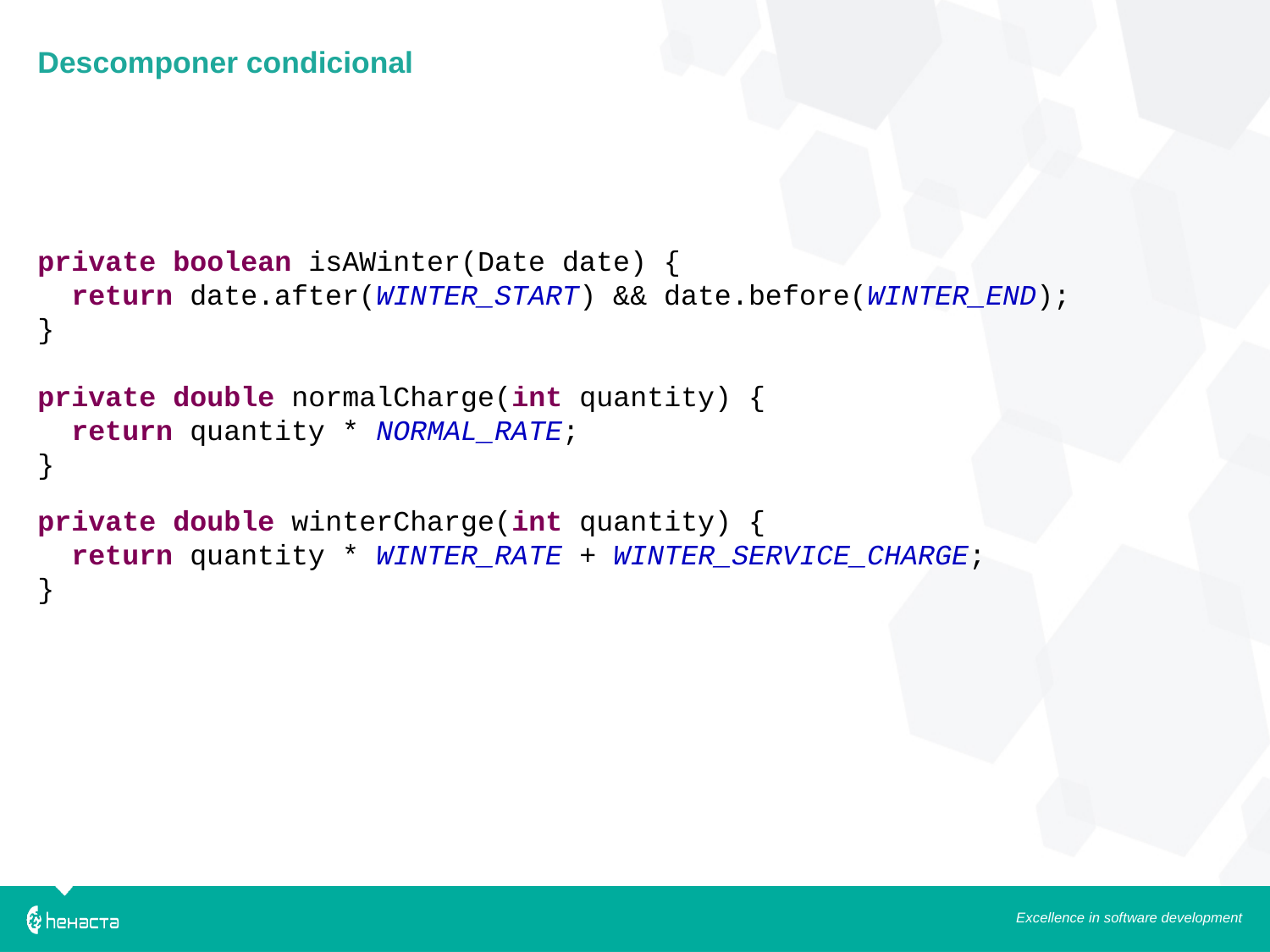

Descomponer condicional

private boolean isAWinter(Date date) {
  return date.after(WINTER_START) && date.before(WINTER_END);
}

private double normalCharge(int quantity) {
  return quantity * NORMAL_RATE;
}

private double winterCharge(int quantity) {
  return quantity * WINTER_RATE + WINTER_SERVICE_CHARGE;
}